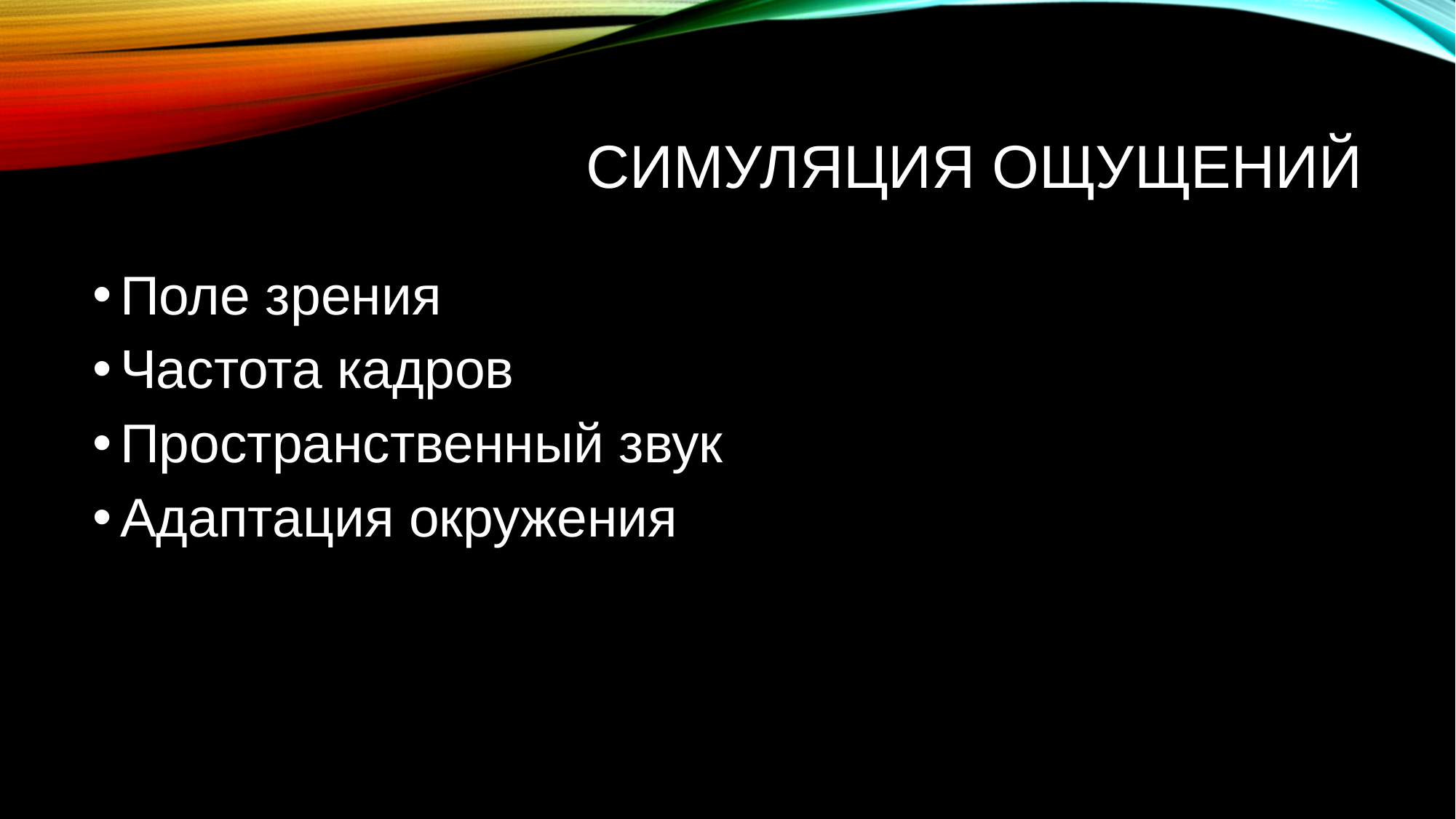

# Симуляция ощущений
Поле зрения
Частота кадров
Пространственный звук
Адаптация окружения